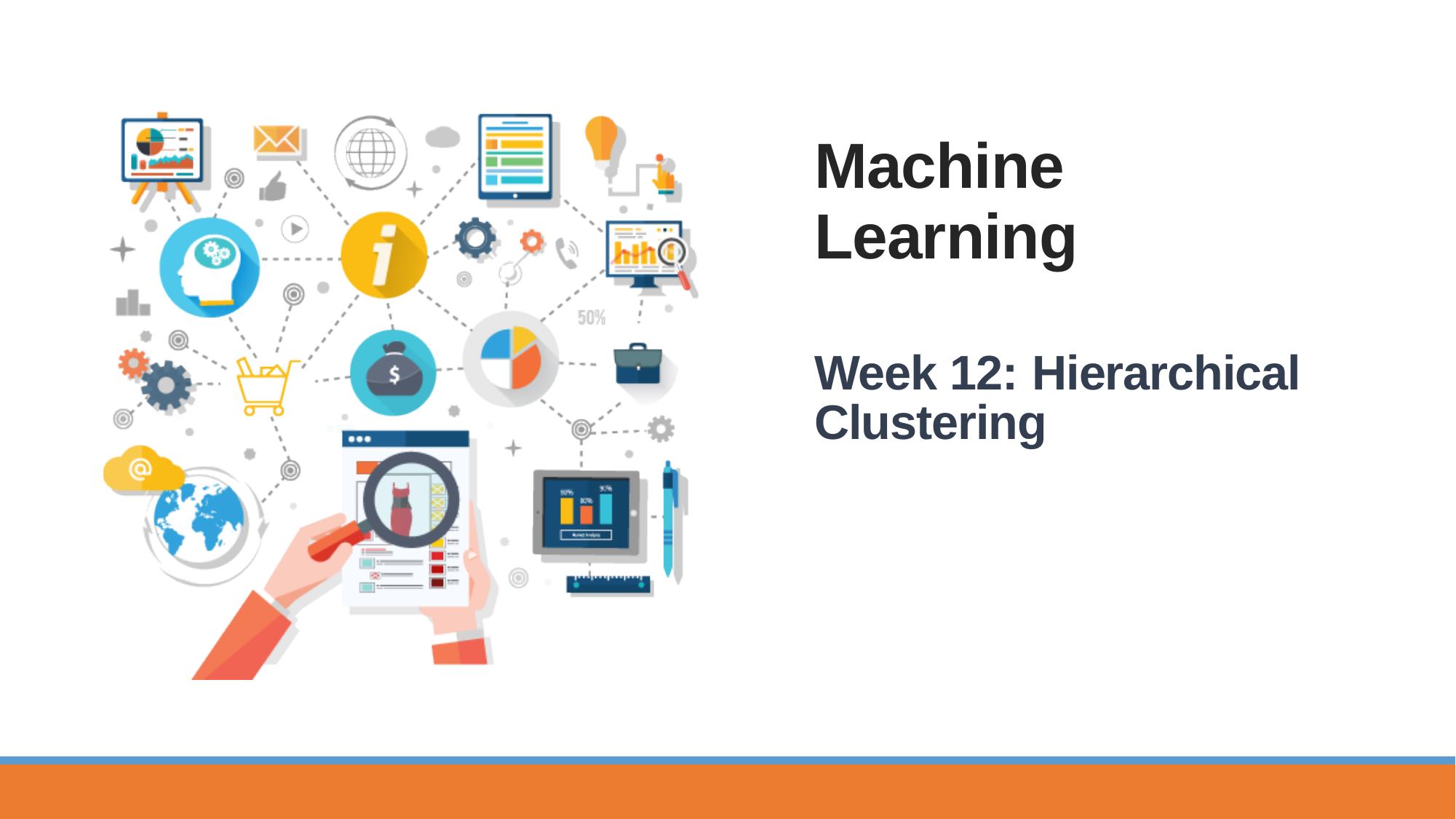

# Machine Learning
Week 12: Hierarchical Clustering